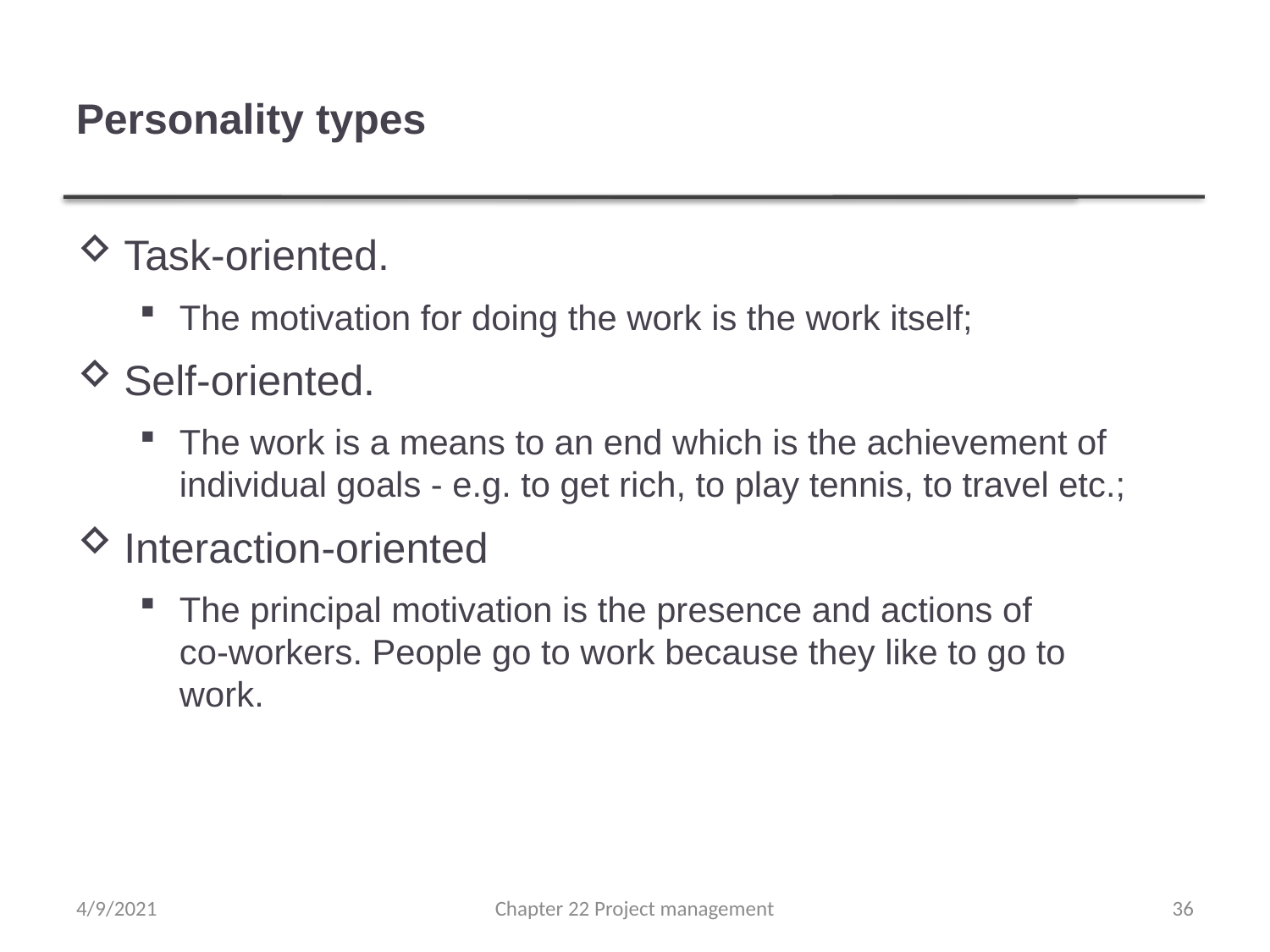

# Personality types
Task-oriented.
The motivation for doing the work is the work itself;
Self-oriented.
The work is a means to an end which is the achievement of individual goals - e.g. to get rich, to play tennis, to travel etc.;
Interaction-oriented
The principal motivation is the presence and actions of
co-workers. People go to work because they like to go to
work.
4/9/2021
Chapter 22 Project management
36